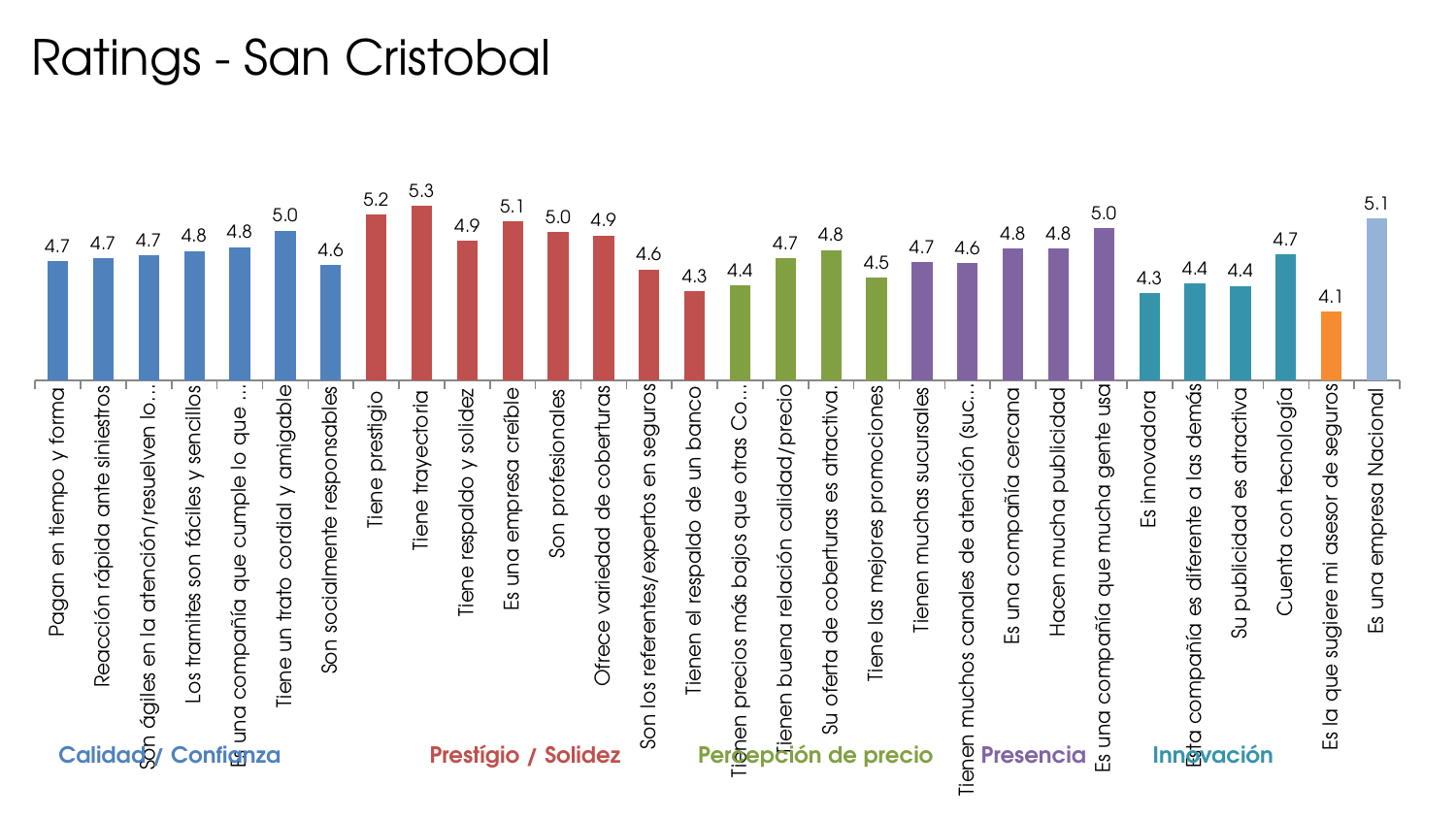

# Ratings - San Cristobal

### Chart

| Category | San Cristobal |
|---|---|
| Pagan en tiempo y forma | 4.661792633664221 |
| Reacción rápida ante siniestros | 4.696882419867324 |
| Son ágiles en la atención/resuelven los problemas | 4.728206463991043 |
| Los tramites son fáciles y sencillos | 4.772829591271474 |
| Es una compañía que cumple lo que promete/ confiable | 4.814882629700262 |
| Tiene un trato cordial y amigable | 4.989261665281786 |
| Son socialmente responsables | 4.625479606764356 |
| Tiene prestigio | 5.163143940951559 |
| Tiene trayectoria | 5.25011372861957 |
| Tiene respaldo y solidez | 4.878604829872588 |
| Es una empresa creíble | 5.0889231597771385 |
| Son profesionales | 4.975551904155345 |
| Ofrece variedad de coberturas | 4.938046149233388 |
| Son los referentes/expertos en seguros | 4.579024438152373 |
| Tienen el respaldo de un banco | 4.34315922143266 |
| Tienen precios más bajos que otras Compañías que ofrecen Servicios similares | 4.409432663458179 |
| Tienen buena relación calidad/precio | 4.699918966571274 |
| Su oferta de coberturas es atractiva. | 4.783790075615446 |
| Tiene las mejores promociones | 4.49299740994843 |
| Tienen muchas sucursales | 4.654597308345648 |
| Tienen muchos canales de atención (sucursales, web, teléfono, otros) | 4.641623471983982 |
| Es una compañía cercana | 4.797961801565619 |
| Hacen mucha publicidad | 4.799715220583001 |
| Es una compañía que mucha gente usa | 5.012025825045459 |
| Es innovadora | 4.32370820688553 |
| Esta compañía es diferente a las demás | 4.427102813800798 |
| Su publicidad es atractiva | 4.404439075844562 |
| Cuenta con tecnología | 4.7411789961746384 |
| Es la que sugiere mi asesor de seguros | 4.132089207411608 |
| Es una empresa Nacional | 5.120187314688419 |
Calidad / Confianza
Prestígio / Solidez
Percepción de precio
Presencia
Innovación